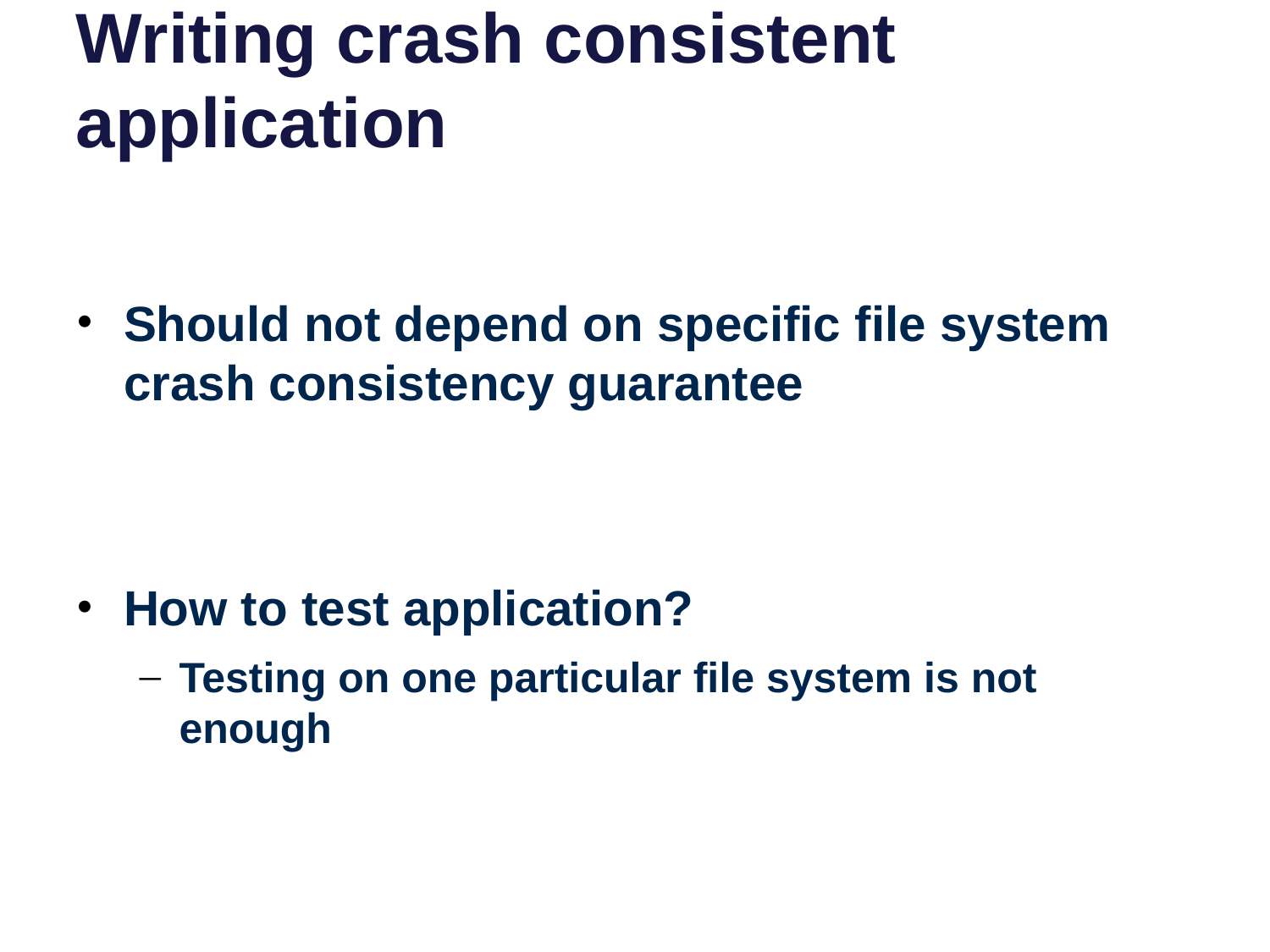

# Writing crash consistent application
Should not depend on specific file system crash consistency guarantee

How to test application?
Testing on one particular file system is not enough